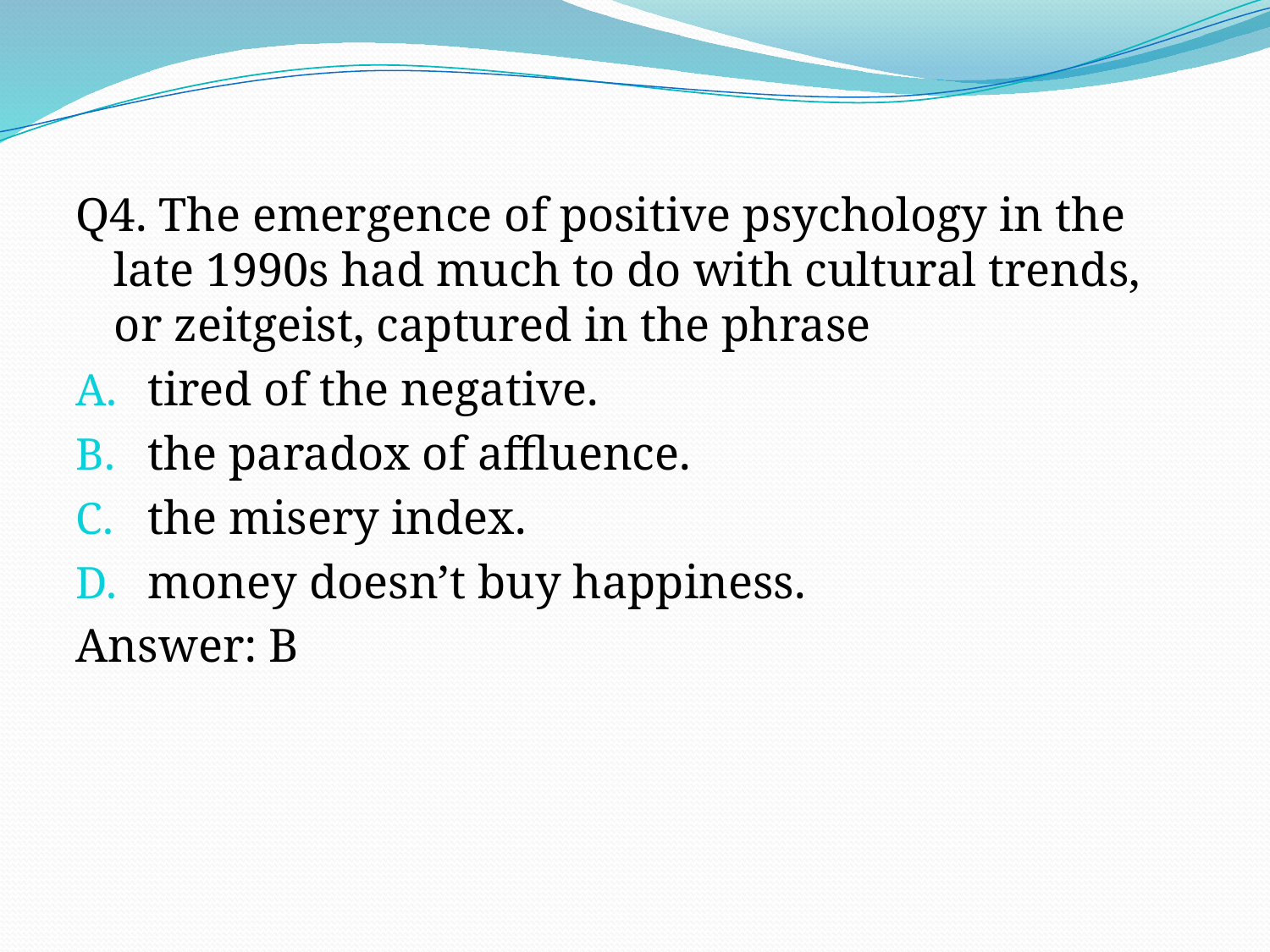

Q4. The emergence of positive psychology in the late 1990s had much to do with cultural trends, or zeitgeist, captured in the phrase
tired of the negative.
the paradox of affluence.
the misery index.
money doesn’t buy happiness.
Answer: B